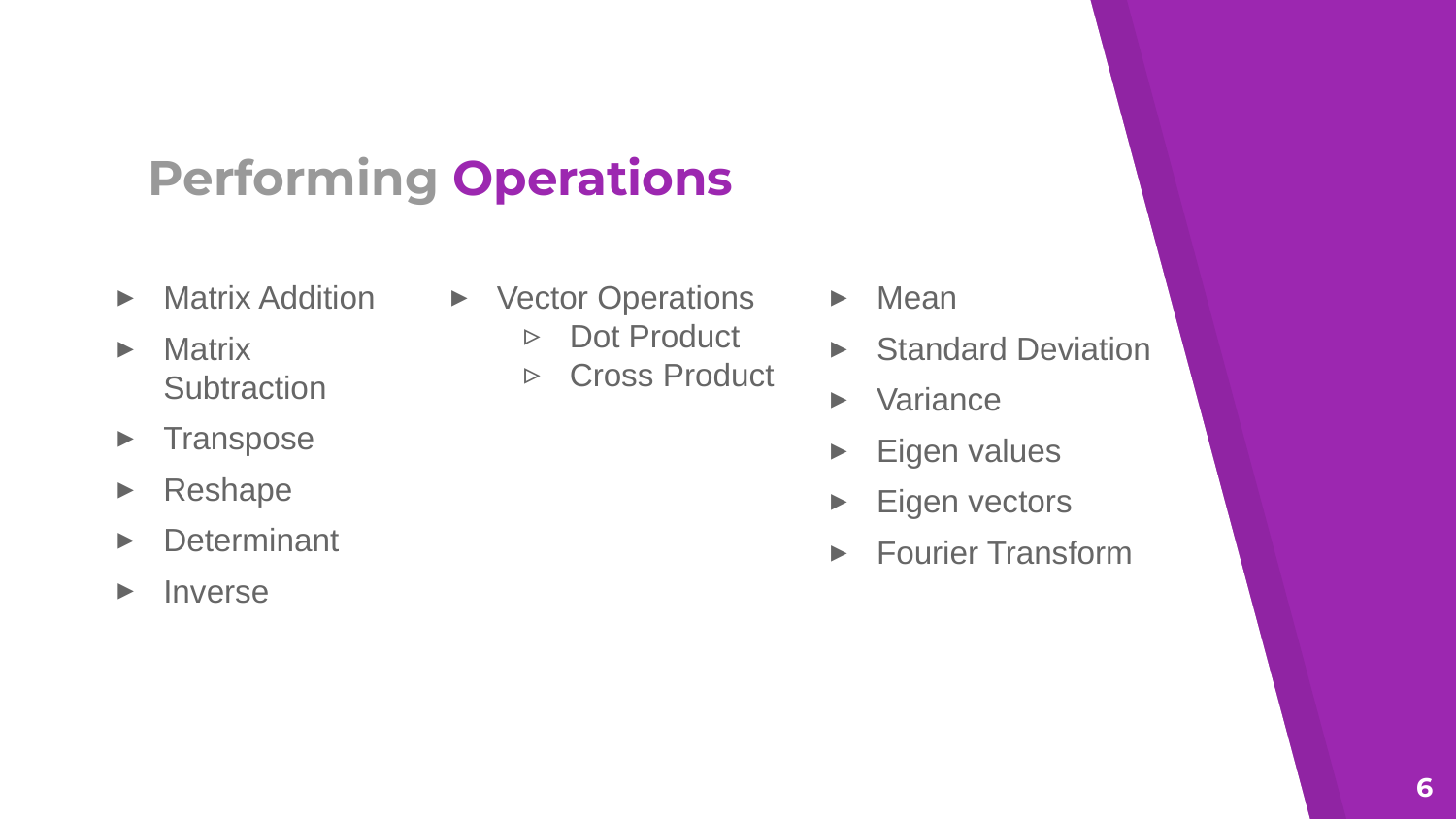

# Performing Operations
Matrix Addition
Matrix Subtraction
Transpose
Reshape
Determinant
Inverse
Vector Operations
Dot Product
Cross Product
Mean
Standard Deviation
Variance
Eigen values
Eigen vectors
Fourier Transform
6